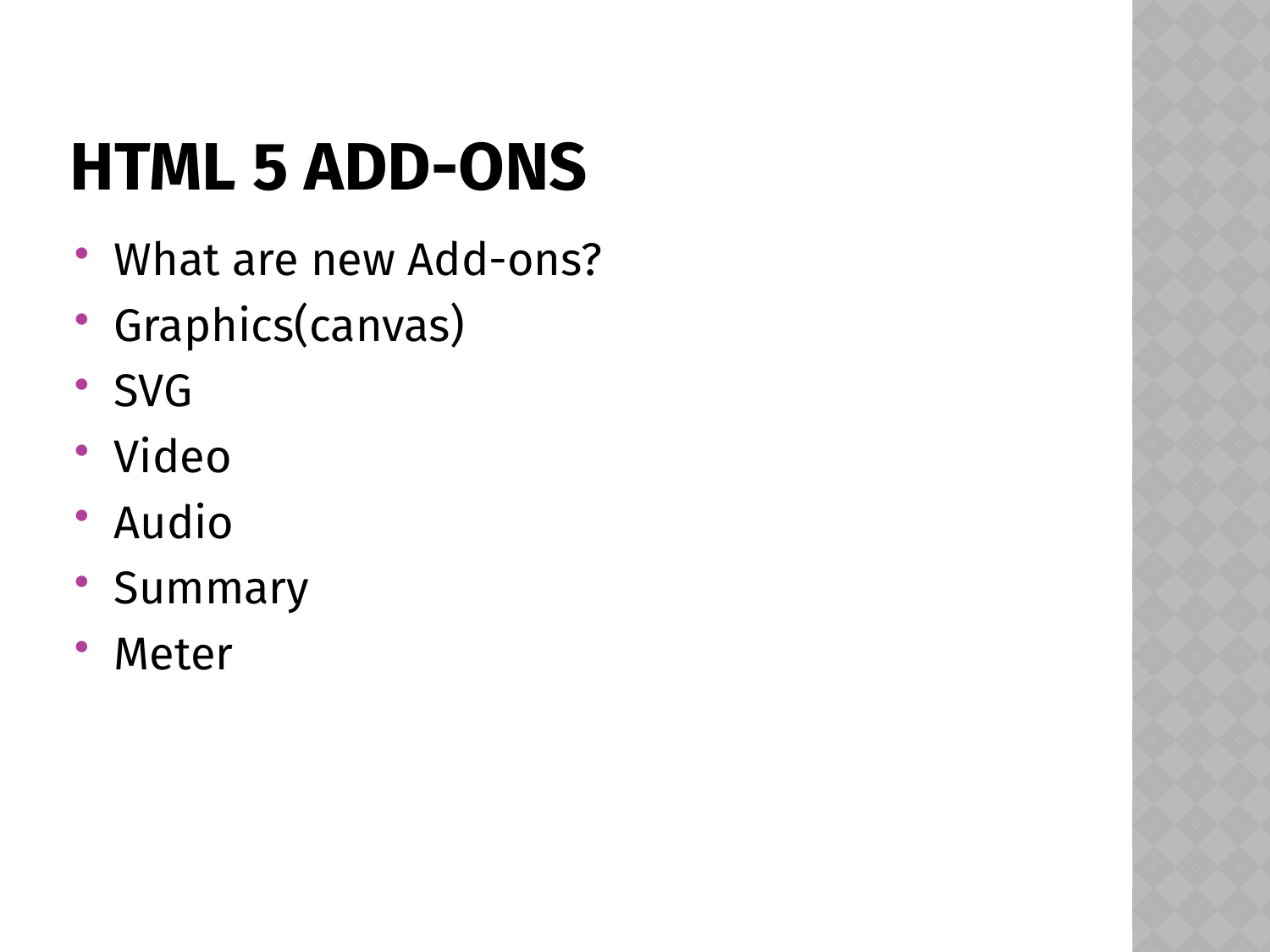

# HTML 5 Add-ons
What are new Add-ons?
Graphics(canvas)
SVG
Video
Audio
Summary
Meter